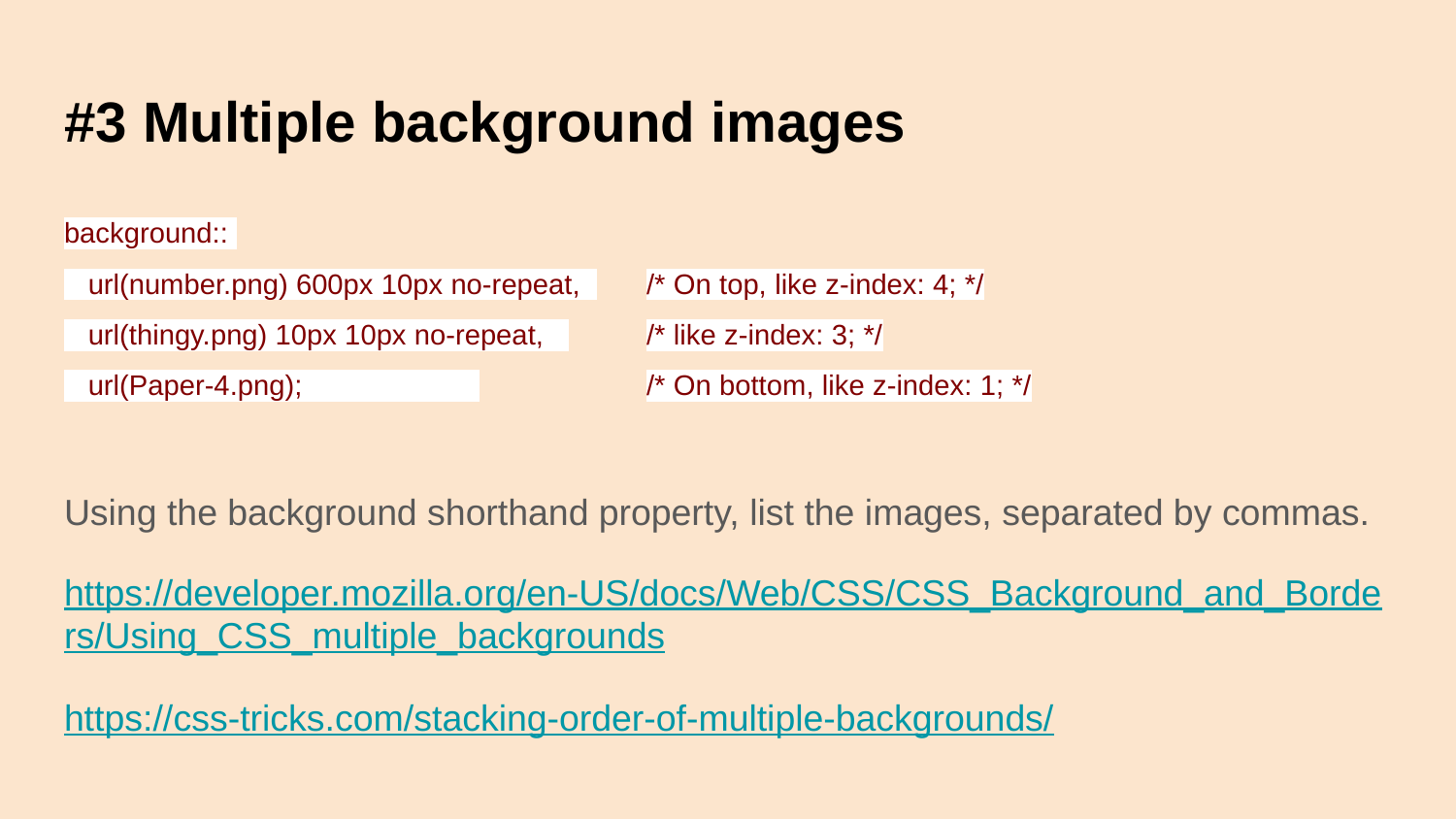

# #3 Multiple background images
background::
   url(number.png) 600px 10px no-repeat,  	/* On top, like z-index: 4; */
   url(thingy.png) 10px 10px no-repeat,   	/* like z-index: 3; */
   url(Paper-4.png);                      		/* On bottom, like z-index: 1; */
Using the background shorthand property, list the images, separated by commas.
https://developer.mozilla.org/en-US/docs/Web/CSS/CSS_Background_and_Borders/Using_CSS_multiple_backgrounds
https://css-tricks.com/stacking-order-of-multiple-backgrounds/